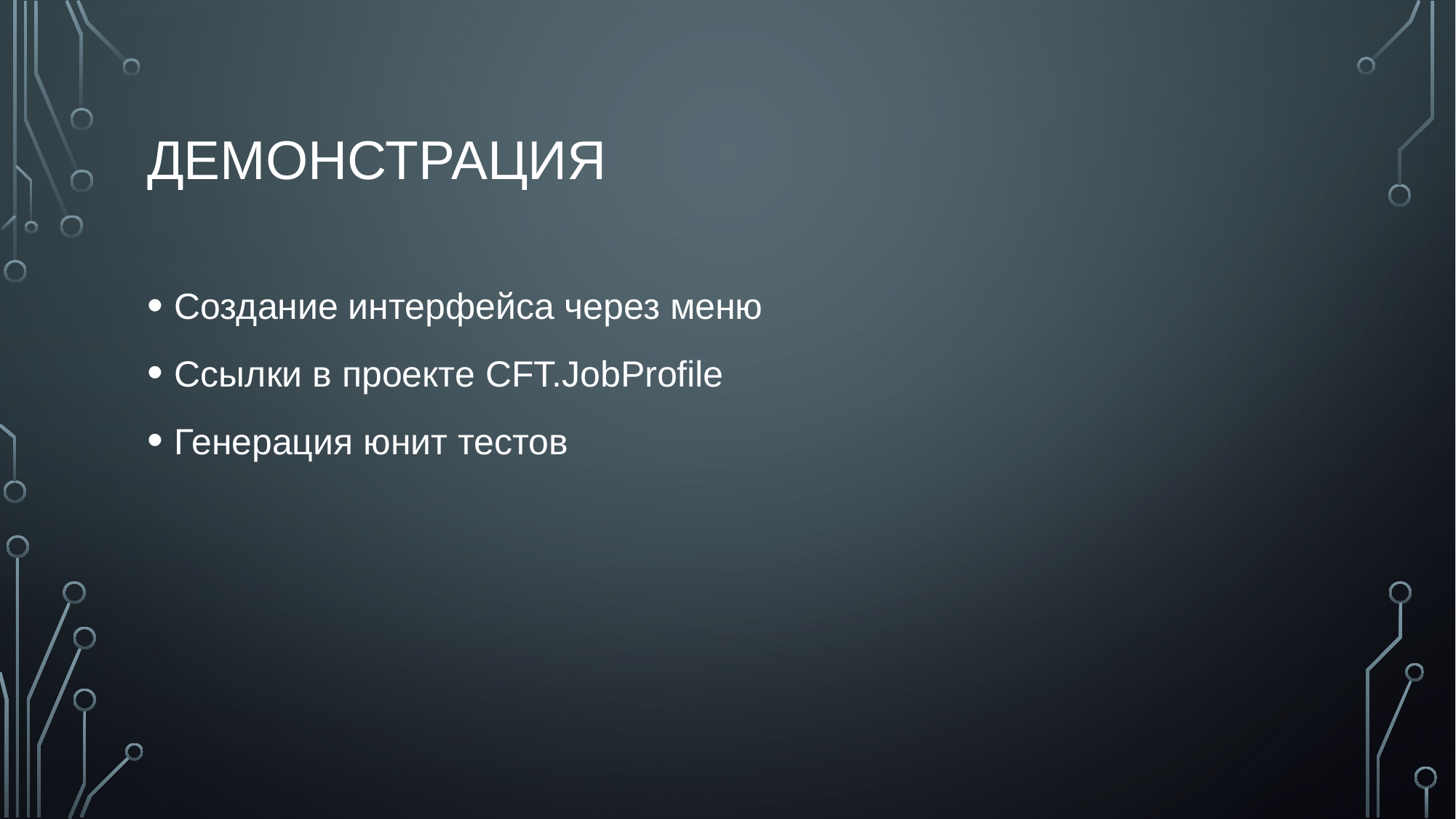

# демонстрация
Создание интерфейса через меню
Ссылки в проекте CFT.JobProfile
Генерация юнит тестов